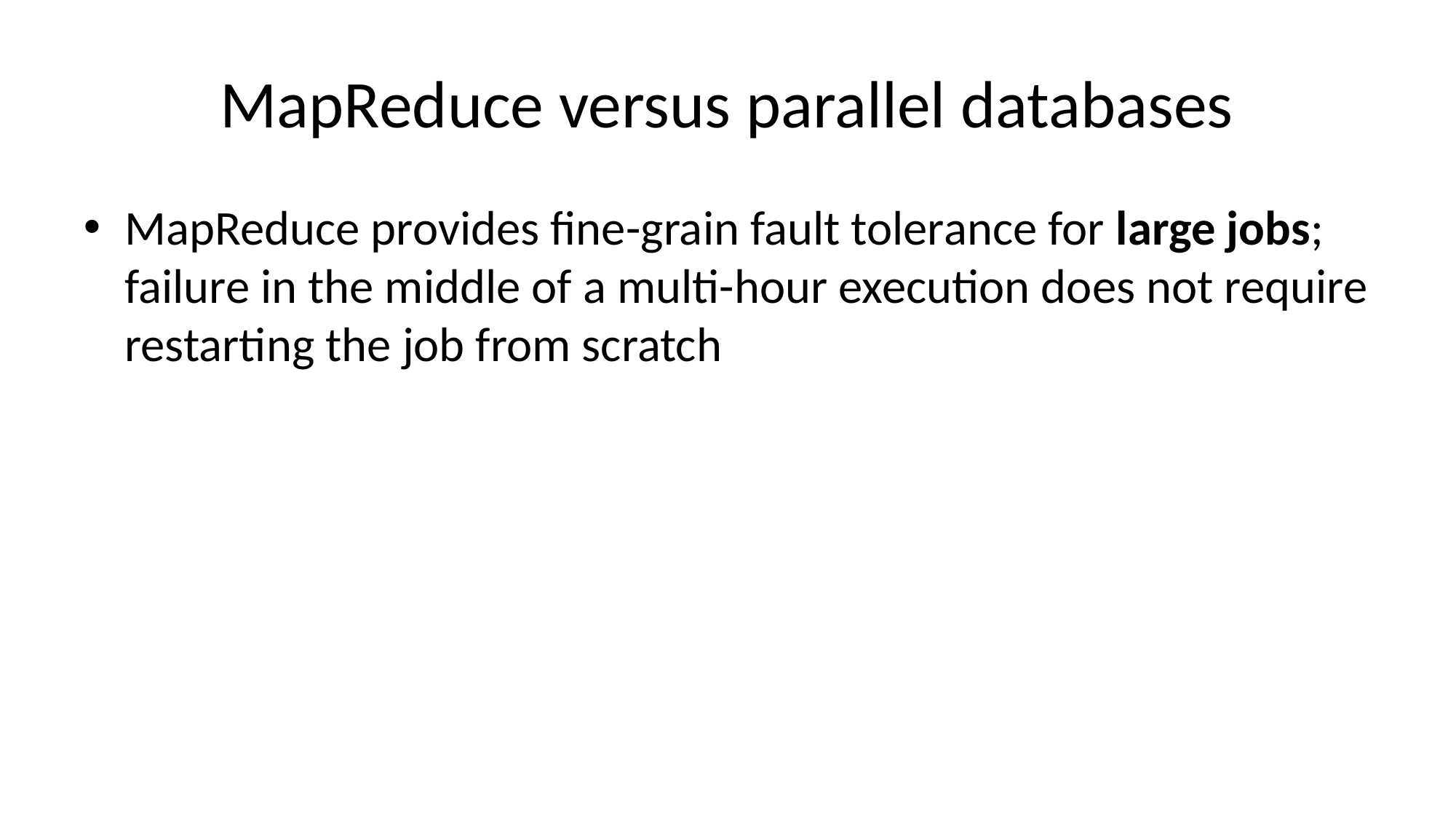

# MapReduce versus parallel databases
MapReduce provides fine-grain fault tolerance for large jobs; failure in the middle of a multi-hour execution does not require restarting the job from scratch